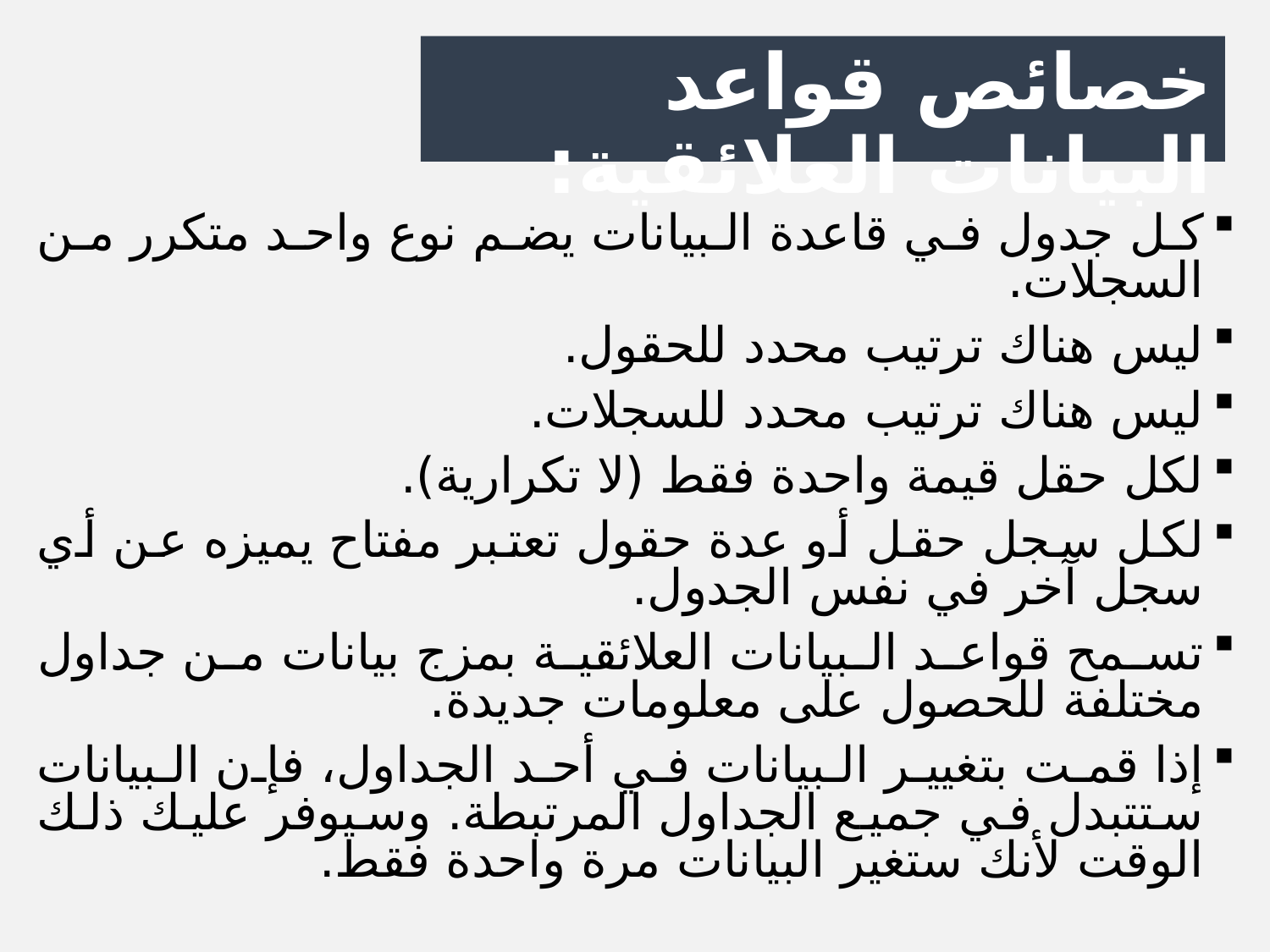

خصائص قواعد البيانات العلائقية:
كل جدول في قاعدة البيانات يضم نوع واحد متكرر من السجلات.
ليس هناك ترتيب محدد للحقول.
ليس هناك ترتيب محدد للسجلات.
لكل حقل قيمة واحدة فقط (لا تكرارية).
لكل سجل حقل أو عدة حقول تعتبر مفتاح يميزه عن أي سجل آخر في نفس الجدول.
تسمح قواعد البيانات العلائقية بمزج بيانات من جداول مختلفة للحصول على معلومات جديدة.
إذا قمت بتغيير البيانات في أحد الجداول، فإن البيانات ستتبدل في جميع الجداول المرتبطة. وسيوفر عليك ذلك الوقت لأنك ستغير البيانات مرة واحدة فقط.